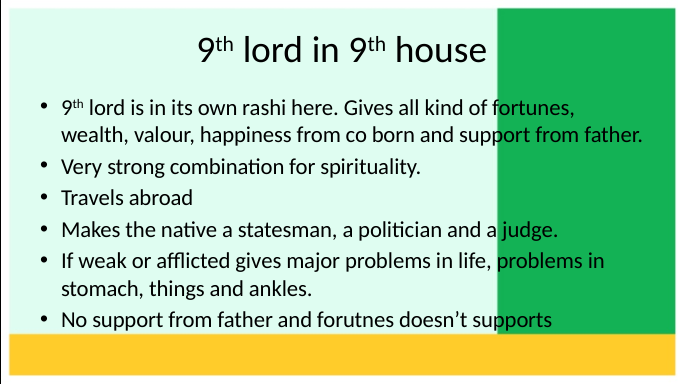

# 9th lord in 9th house
9th lord is in its own rashi here. Gives all kind of fortunes, wealth, valour, happiness from co born and support from father.
Very strong combination for spirituality.
Travels abroad
Makes the native a statesman, a politician and a judge.
If weak or afflicted gives major problems in life, problems in stomach, things and ankles.
No support from father and forutnes doesn’t supports